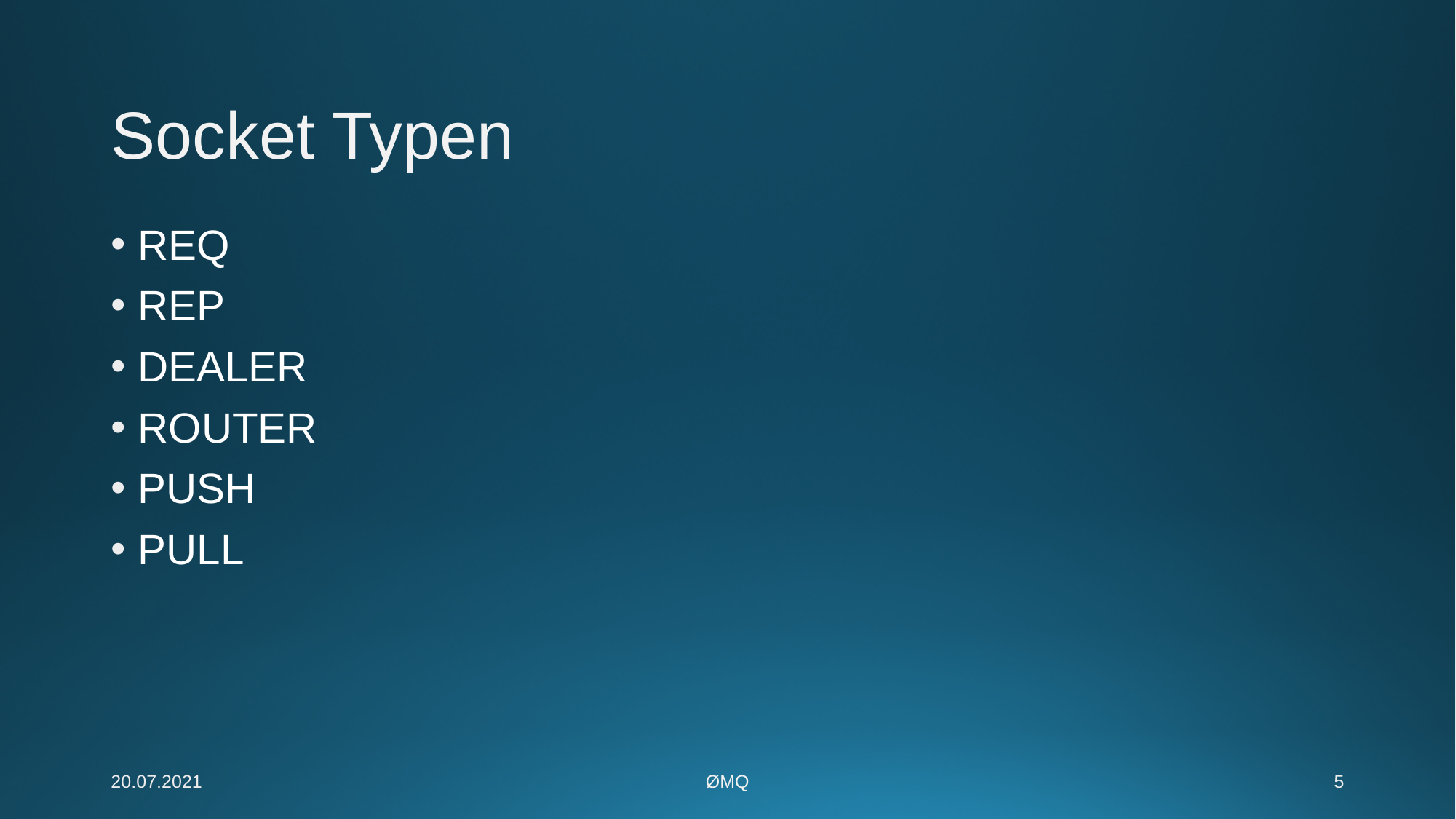

# Socket Typen
REQ
REP
DEALER
ROUTER
PUSH
PULL

20.07.2021
ØMQ
5